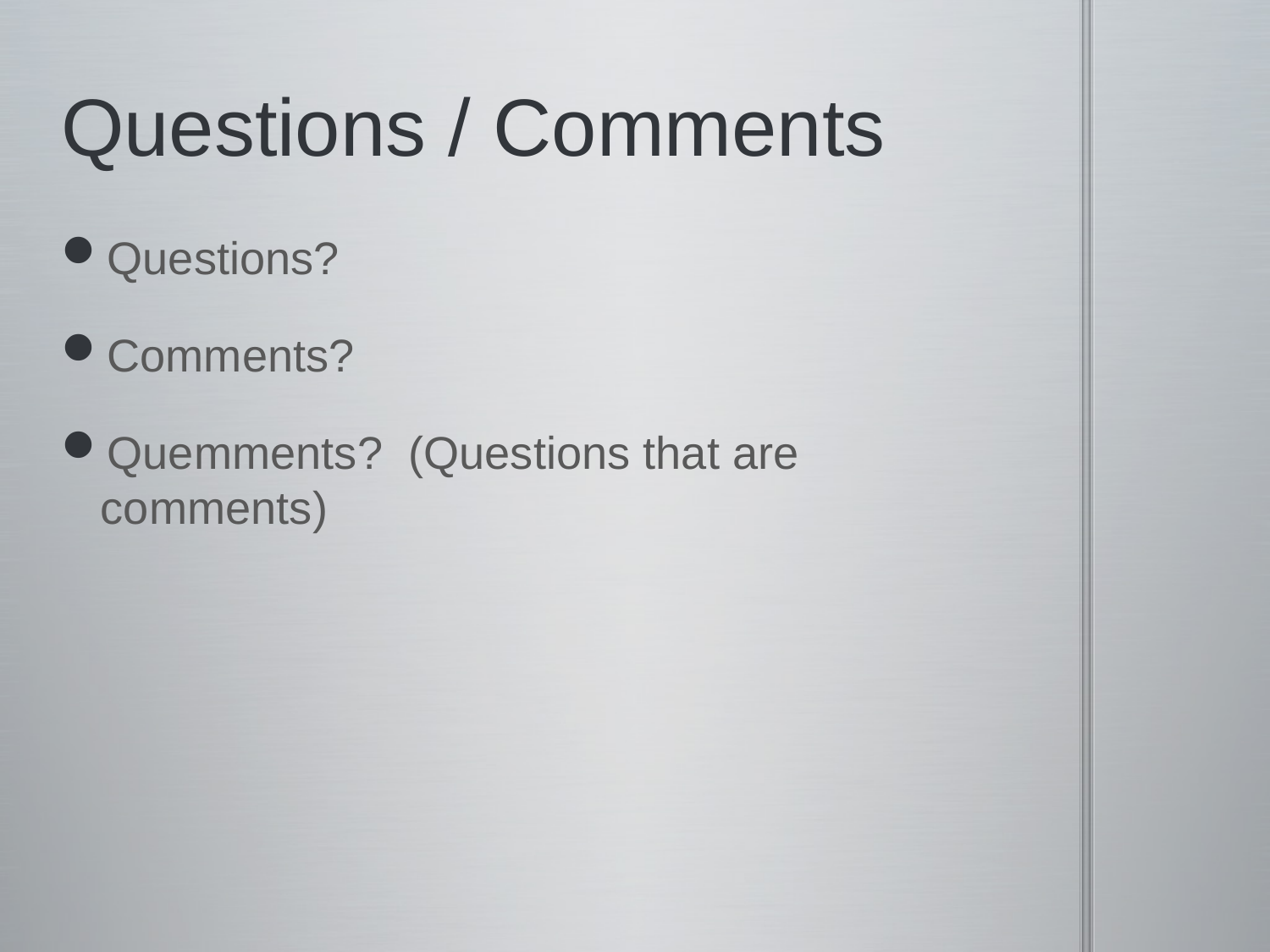

# Questions / Comments
Questions?
Comments?
Quemments?  (Questions that are comments)